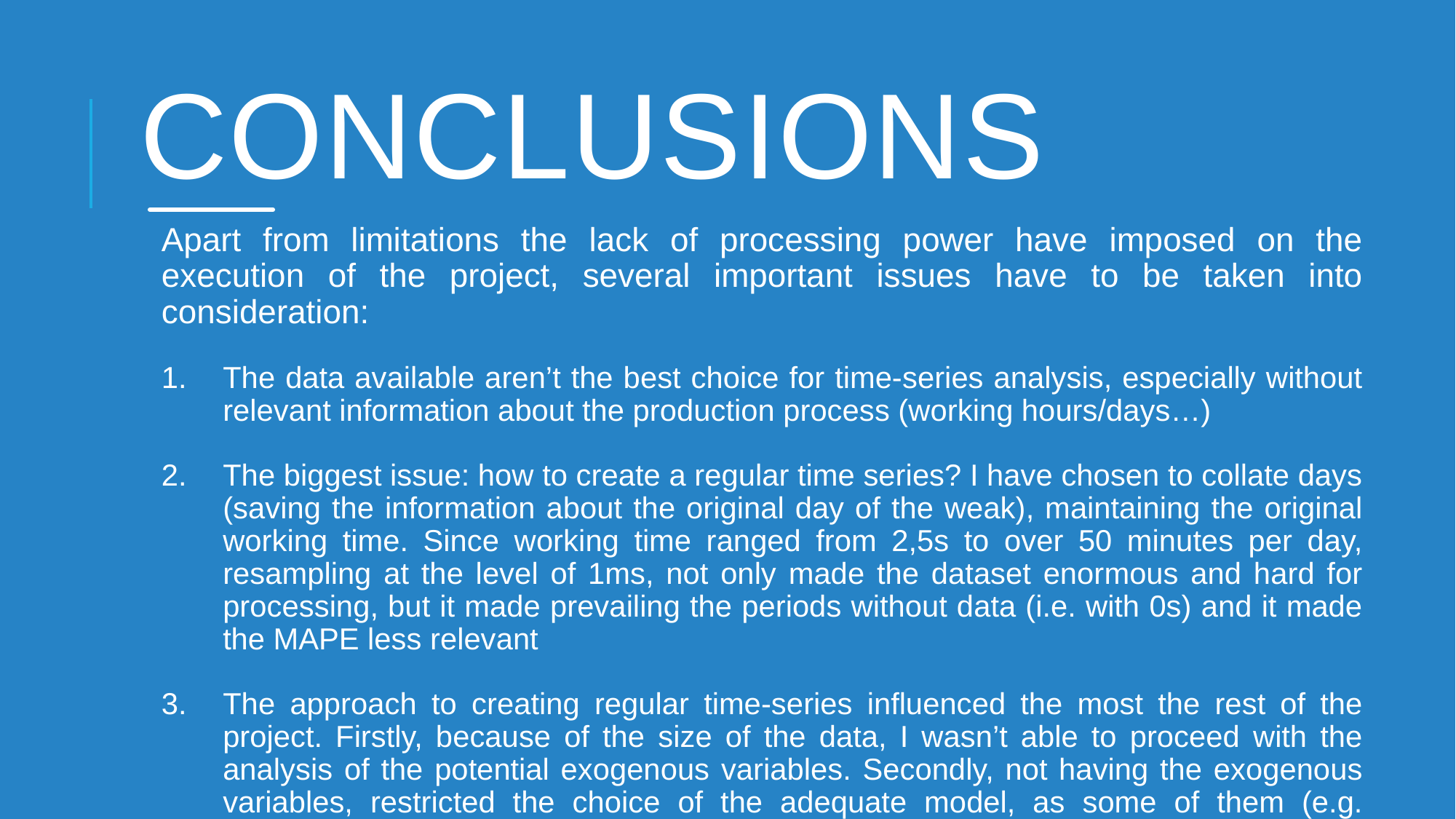

conclusions
Apart from limitations the lack of processing power have imposed on the execution of the project, several important issues have to be taken into consideration:
The data available aren’t the best choice for time-series analysis, especially without relevant information about the production process (working hours/days…)
The biggest issue: how to create a regular time series? I have chosen to collate days (saving the information about the original day of the weak), maintaining the original working time. Since working time ranged from 2,5s to over 50 minutes per day, resampling at the level of 1ms, not only made the dataset enormous and hard for processing, but it made prevailing the periods without data (i.e. with 0s) and it made the MAPE less relevant
The approach to creating regular time-series influenced the most the rest of the project. Firstly, because of the size of the data, I wasn’t able to proceed with the analysis of the potential exogenous variables. Secondly, not having the exogenous variables, restricted the choice of the adequate model, as some of them (e.g. Extreme Gradient Boosting, Prophet…) need exogenous variables for the forecasting.